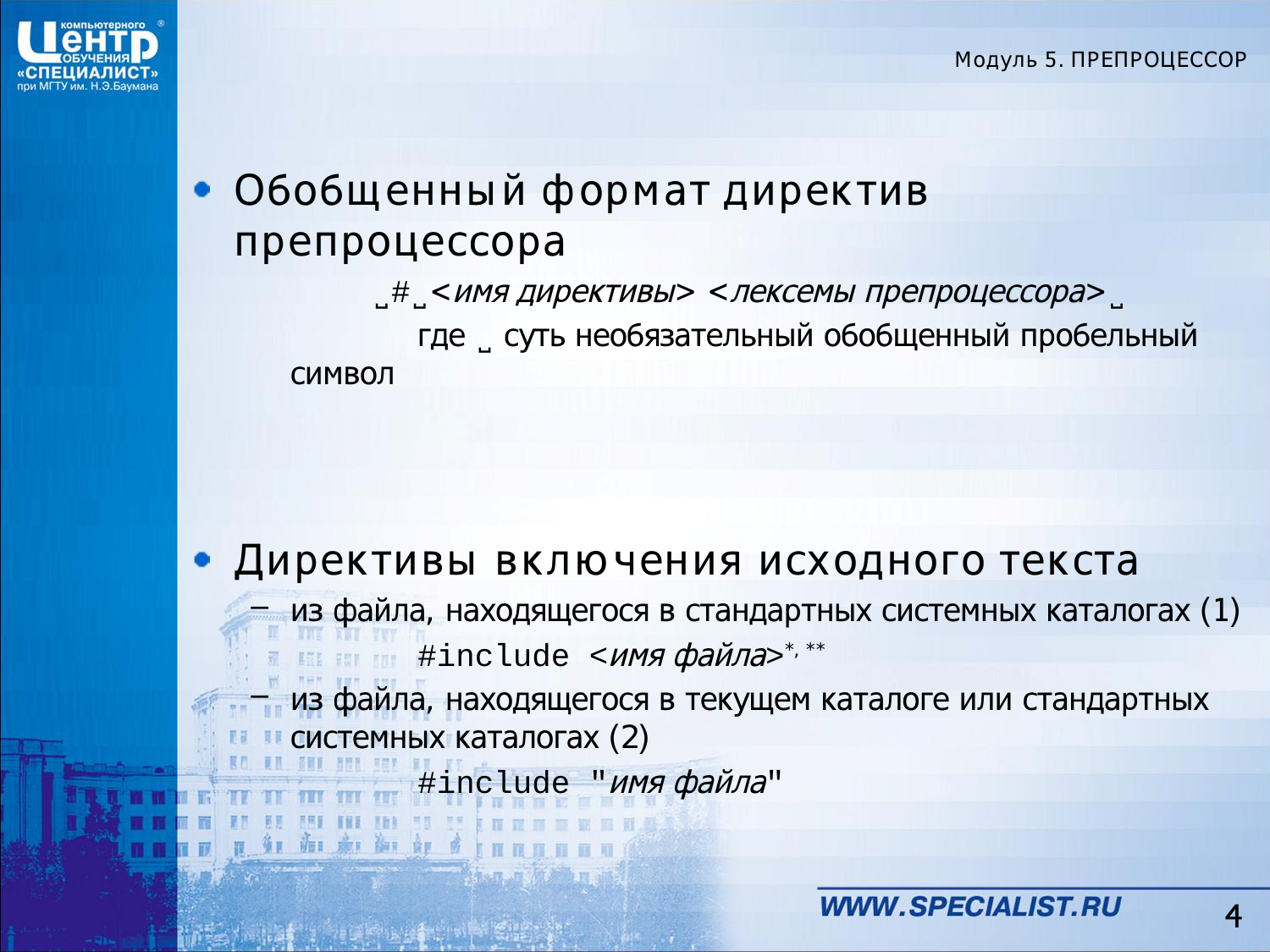

Модуль 5. ПРЕПРОЦЕССОР
Обобщенный формат директив препроцессора
		 ˽#˽<имя директивы> <лексемы препроцессора>˽
		где ˽ суть необязательный обобщенный пробельный символ

Директивы включения исходного текста
из файла, находящегося в стандартных системных каталогах (1)
		#include <имя файла>*, **
из файла, находящегося в текущем каталоге или стандартных системных каталогах (2)
		#include "имя файла"
4